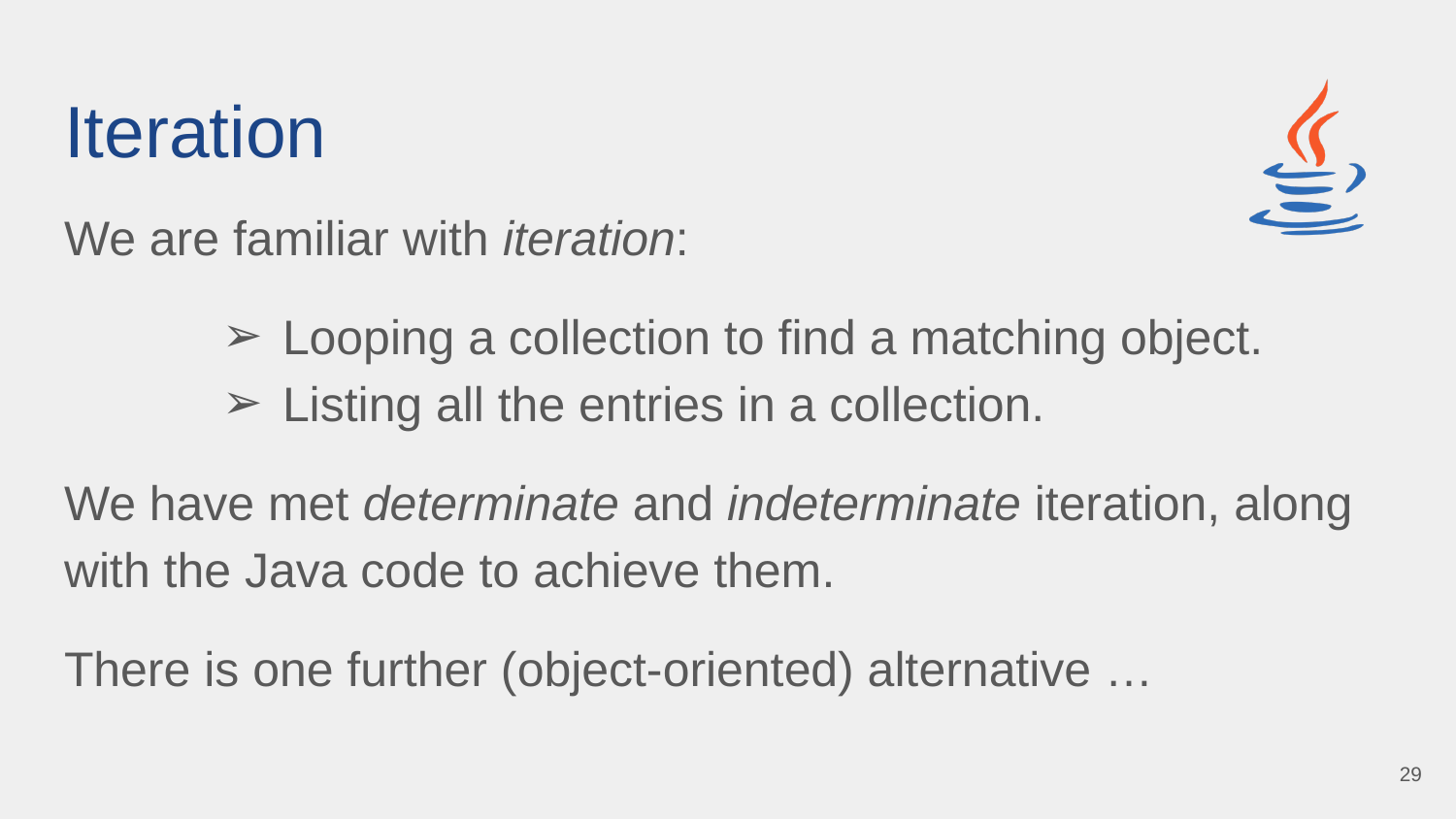

# Iteration
We are familiar with iteration:
Looping a collection to find a matching object.
Listing all the entries in a collection.
We have met determinate and indeterminate iteration, along with the Java code to achieve them.
There is one further (object-oriented) alternative …
29